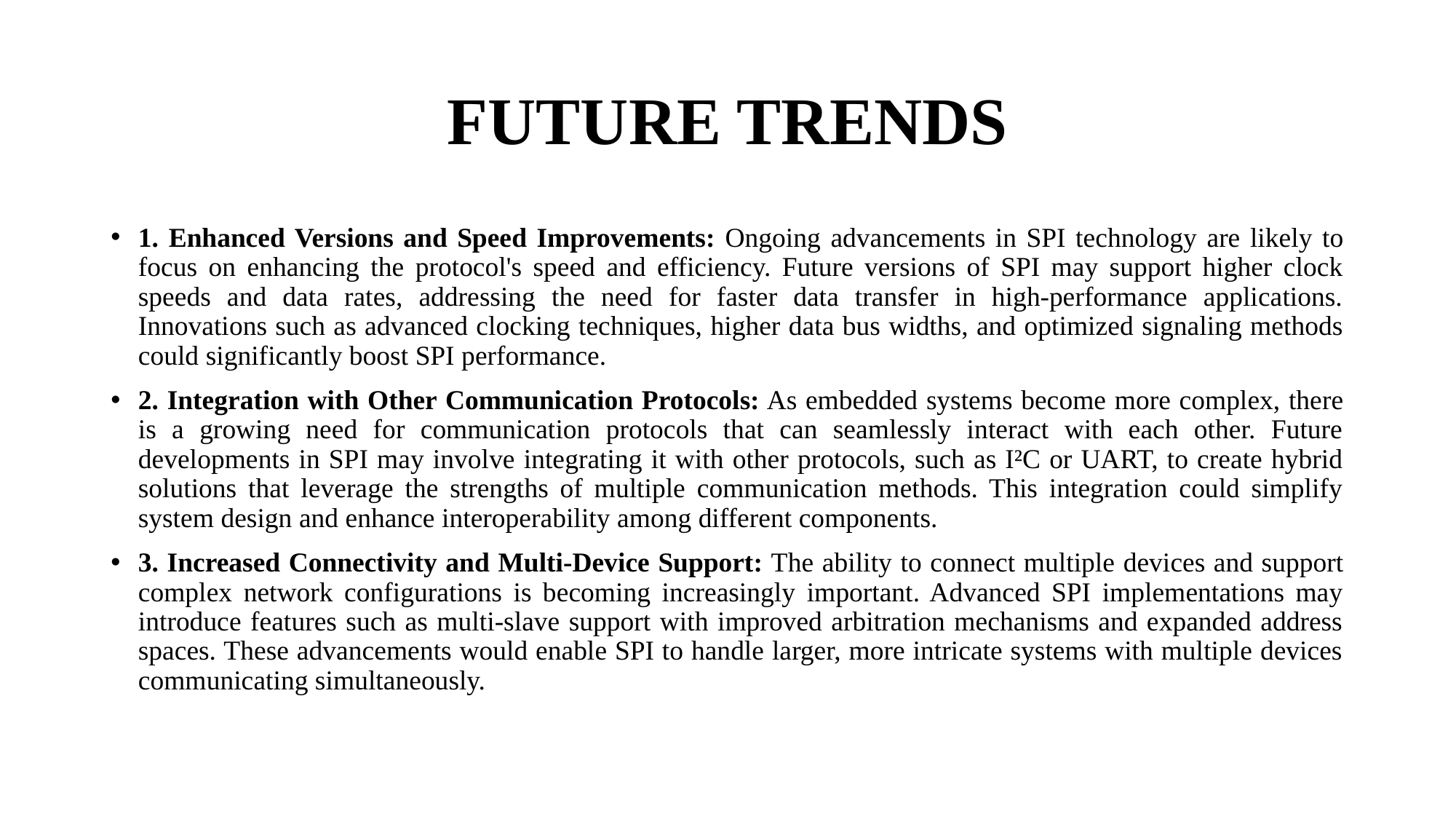

# FUTURE TRENDS
1. Enhanced Versions and Speed Improvements: Ongoing advancements in SPI technology are likely to focus on enhancing the protocol's speed and efficiency. Future versions of SPI may support higher clock speeds and data rates, addressing the need for faster data transfer in high-performance applications. Innovations such as advanced clocking techniques, higher data bus widths, and optimized signaling methods could significantly boost SPI performance.
2. Integration with Other Communication Protocols: As embedded systems become more complex, there is a growing need for communication protocols that can seamlessly interact with each other. Future developments in SPI may involve integrating it with other protocols, such as I²C or UART, to create hybrid solutions that leverage the strengths of multiple communication methods. This integration could simplify system design and enhance interoperability among different components.
3. Increased Connectivity and Multi-Device Support: The ability to connect multiple devices and support complex network configurations is becoming increasingly important. Advanced SPI implementations may introduce features such as multi-slave support with improved arbitration mechanisms and expanded address spaces. These advancements would enable SPI to handle larger, more intricate systems with multiple devices communicating simultaneously.